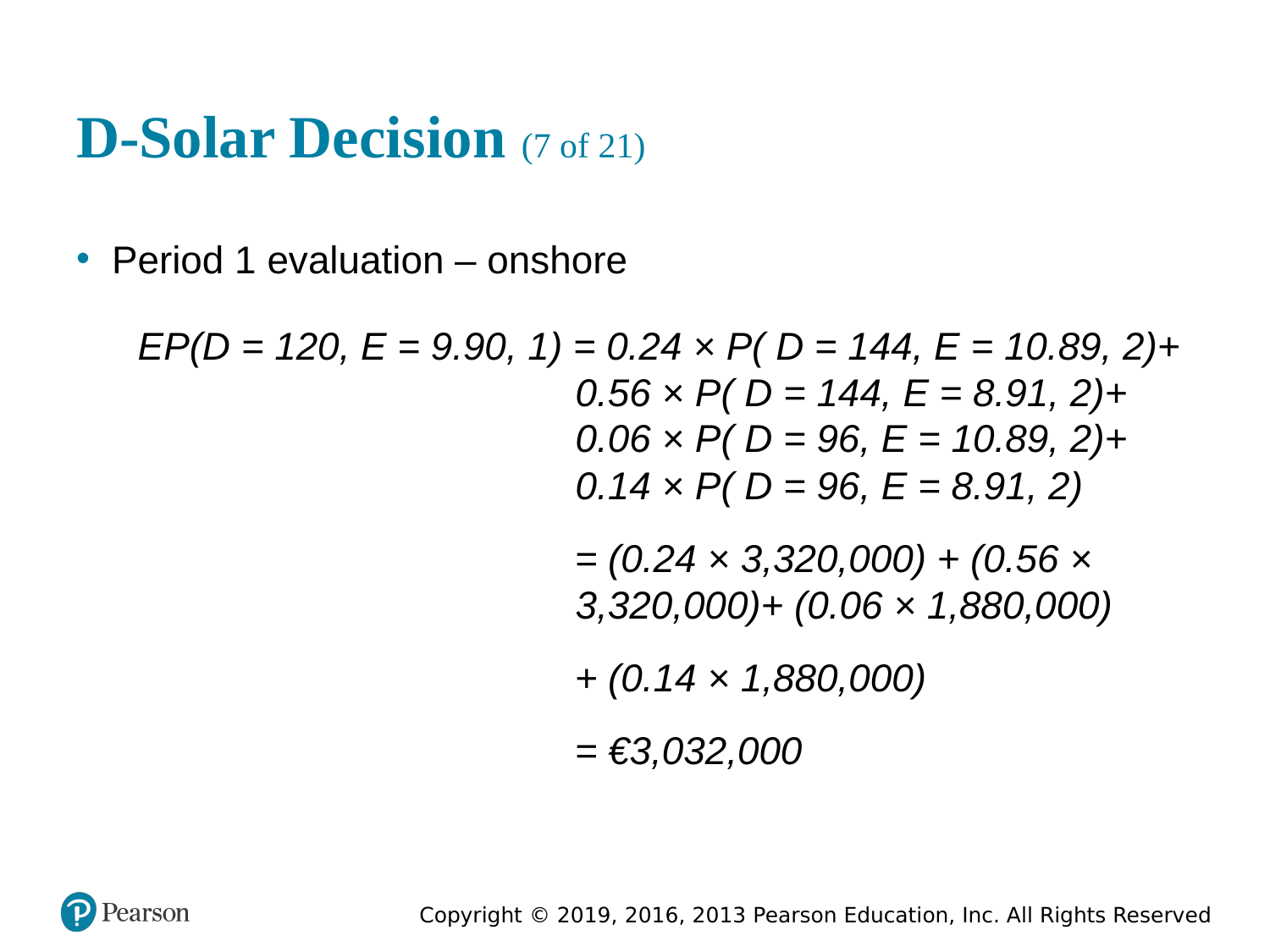

# D-Solar Decision (7 of 21)
Period 1 evaluation – onshore
E P(D = 120, E = 9.90, 1) = 0.24 × P( D = 144, E = 10.89, 2)+ 0.56 × P( D = 144, E = 8.91, 2)+ 0.06 × P( D = 96, E = 10.89, 2)+ 0.14 × P( D = 96, E = 8.91, 2)
= (0.24 × 3,320,000) + (0.56 × 3,320,000)+ (0.06 × 1,880,000)
+ (0.14 × 1,880,000)
= €3,032,000